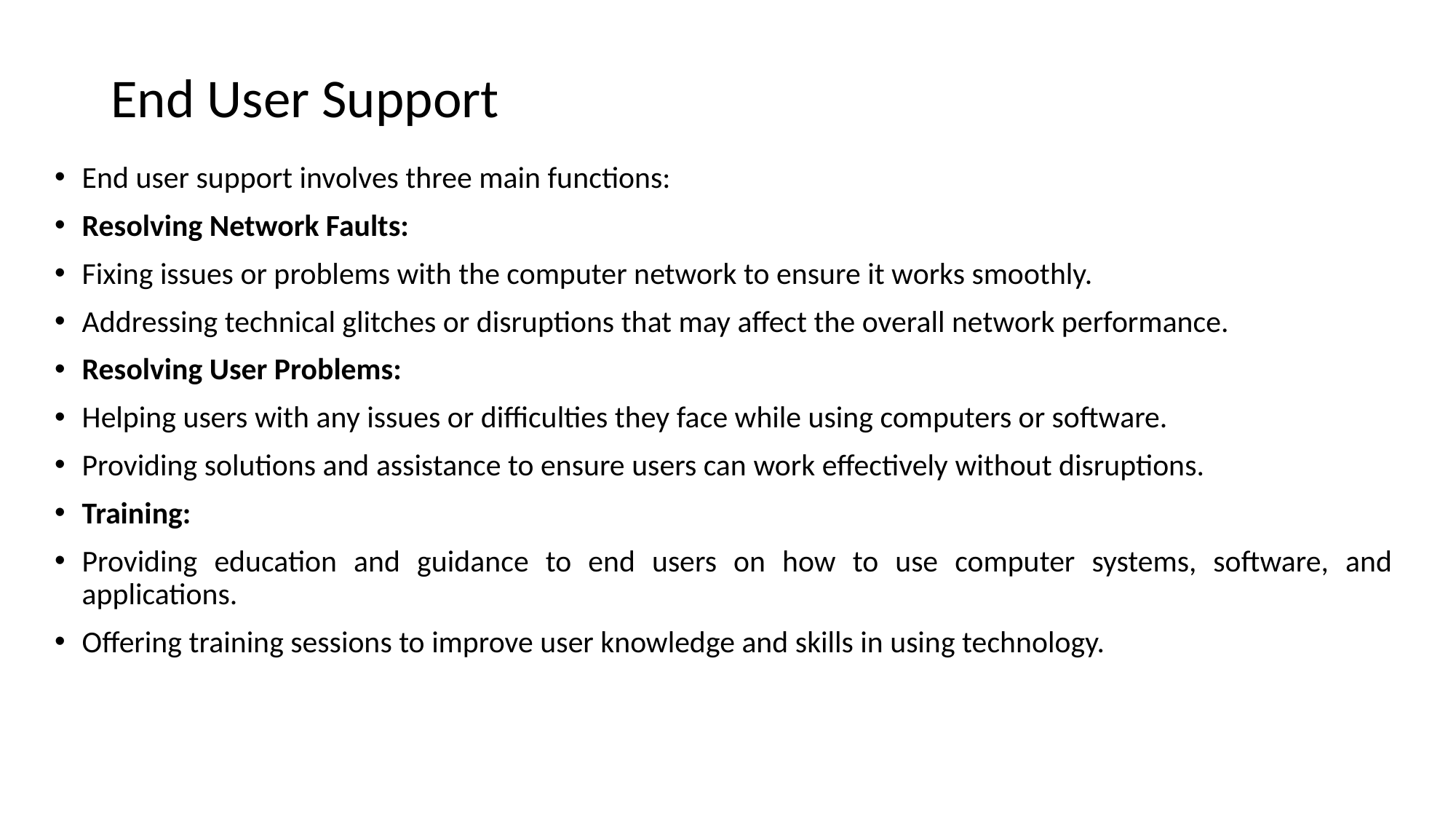

# End User Support
End user support involves three main functions:
Resolving Network Faults:
Fixing issues or problems with the computer network to ensure it works smoothly.
Addressing technical glitches or disruptions that may affect the overall network performance.
Resolving User Problems:
Helping users with any issues or difficulties they face while using computers or software.
Providing solutions and assistance to ensure users can work effectively without disruptions.
Training:
Providing education and guidance to end users on how to use computer systems, software, and applications.
Offering training sessions to improve user knowledge and skills in using technology.